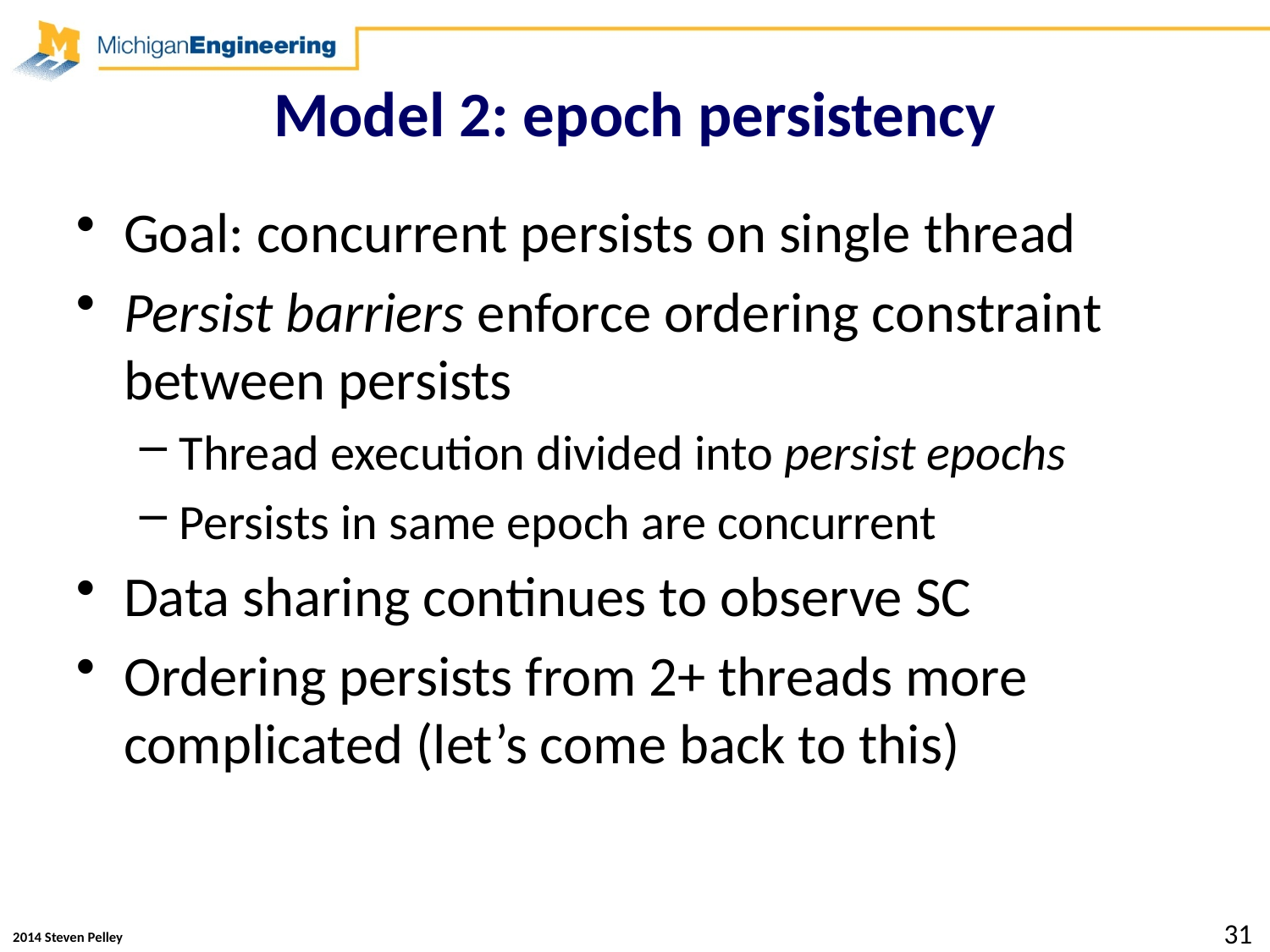

# Model 2: epoch persistency
Goal: concurrent persists on single thread
Persist barriers enforce ordering constraint between persists
Thread execution divided into persist epochs
Persists in same epoch are concurrent
Data sharing continues to observe SC
Ordering persists from 2+ threads more complicated (let’s come back to this)
31